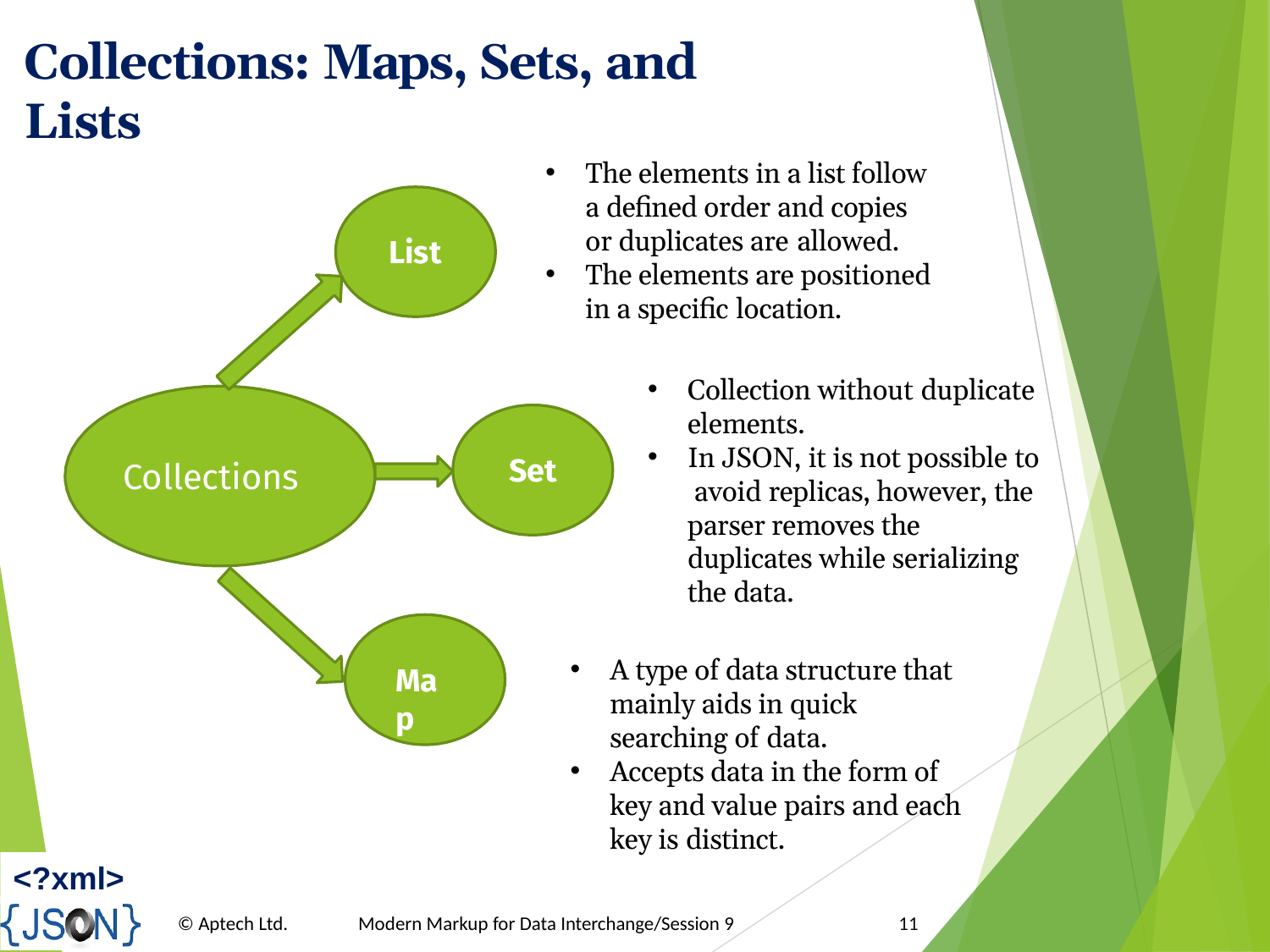

# Collections: Maps, Sets, and Lists
The elements in a list follow  a defined order and copies  or duplicates are allowed.
The elements are positioned  in a specific location.

List

Collection without duplicate
elements.
In JSON, it is not possible to  avoid replicas, however, the  parser removes the  duplicates while serializing  the data.

Set
Collections

A type of data structure that  mainly aids in quick  searching of data.
Accepts data in the form of  key and value pairs and each  key is distinct.
Map
<?xml>
© Aptech Ltd.
Modern Markup for Data Interchange/Session 9
11